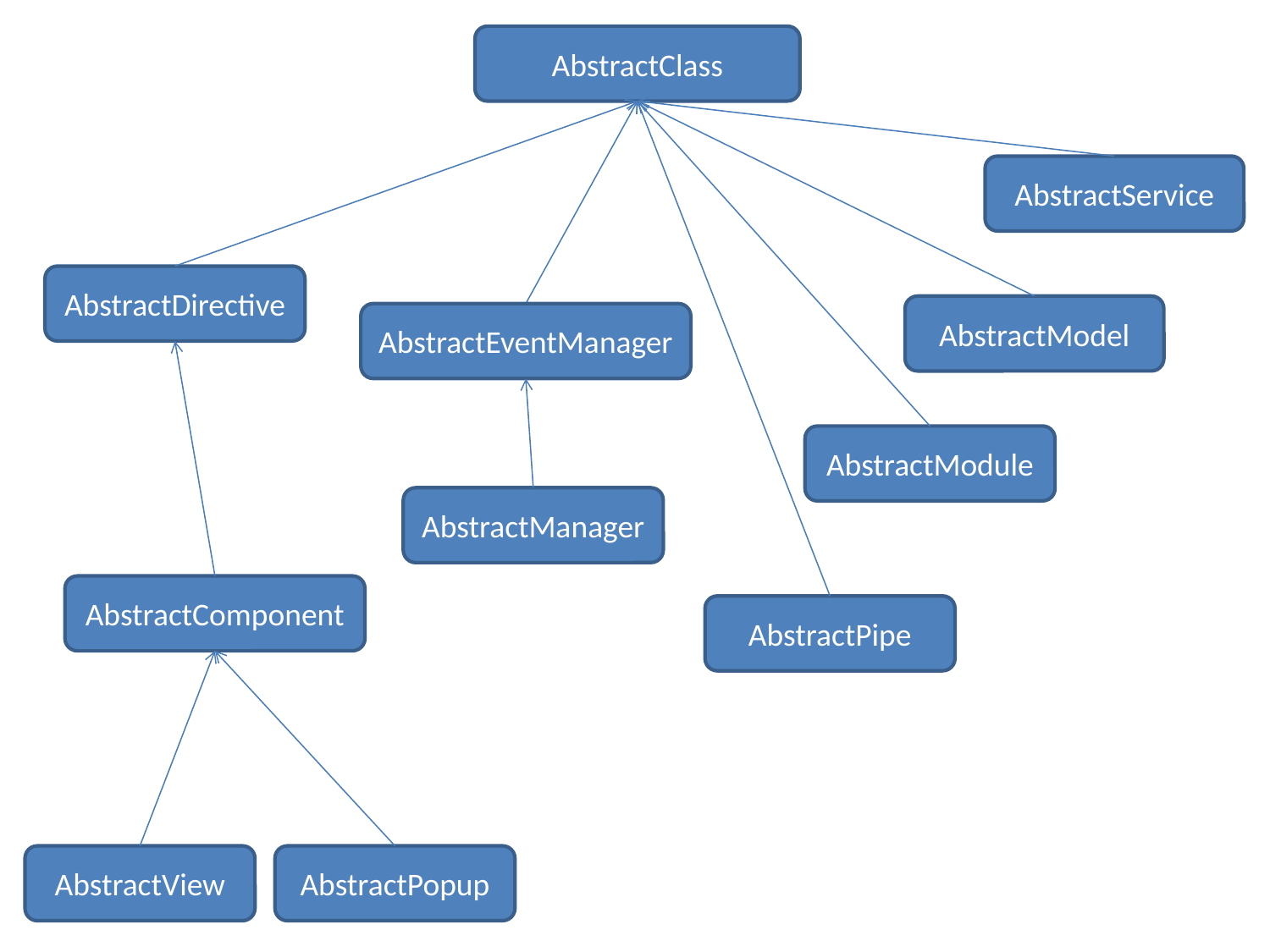

AbstractClass
AbstractService
AbstractDirective
AbstractModel
AbstractEventManager
AbstractModule
AbstractManager
AbstractComponent
AbstractPipe
AbstractView
AbstractPopup